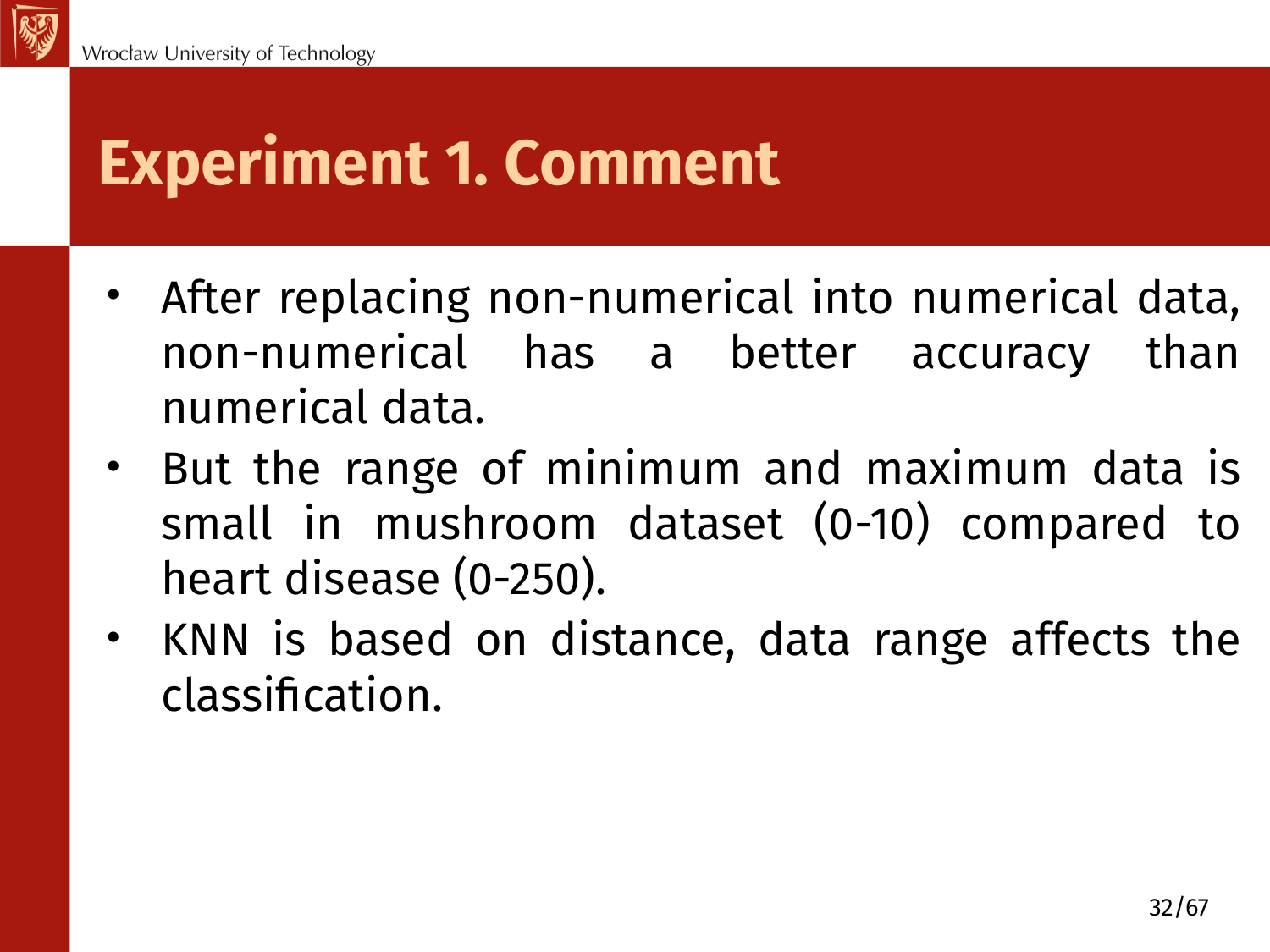

# Experiment 1. Comment
After replacing non-numerical into numerical data, non-numerical has a better accuracy than numerical data.
But the range of minimum and maximum data is small in mushroom dataset (0-10) compared to heart disease (0-250).
KNN is based on distance, data range affects the classification.
32/67